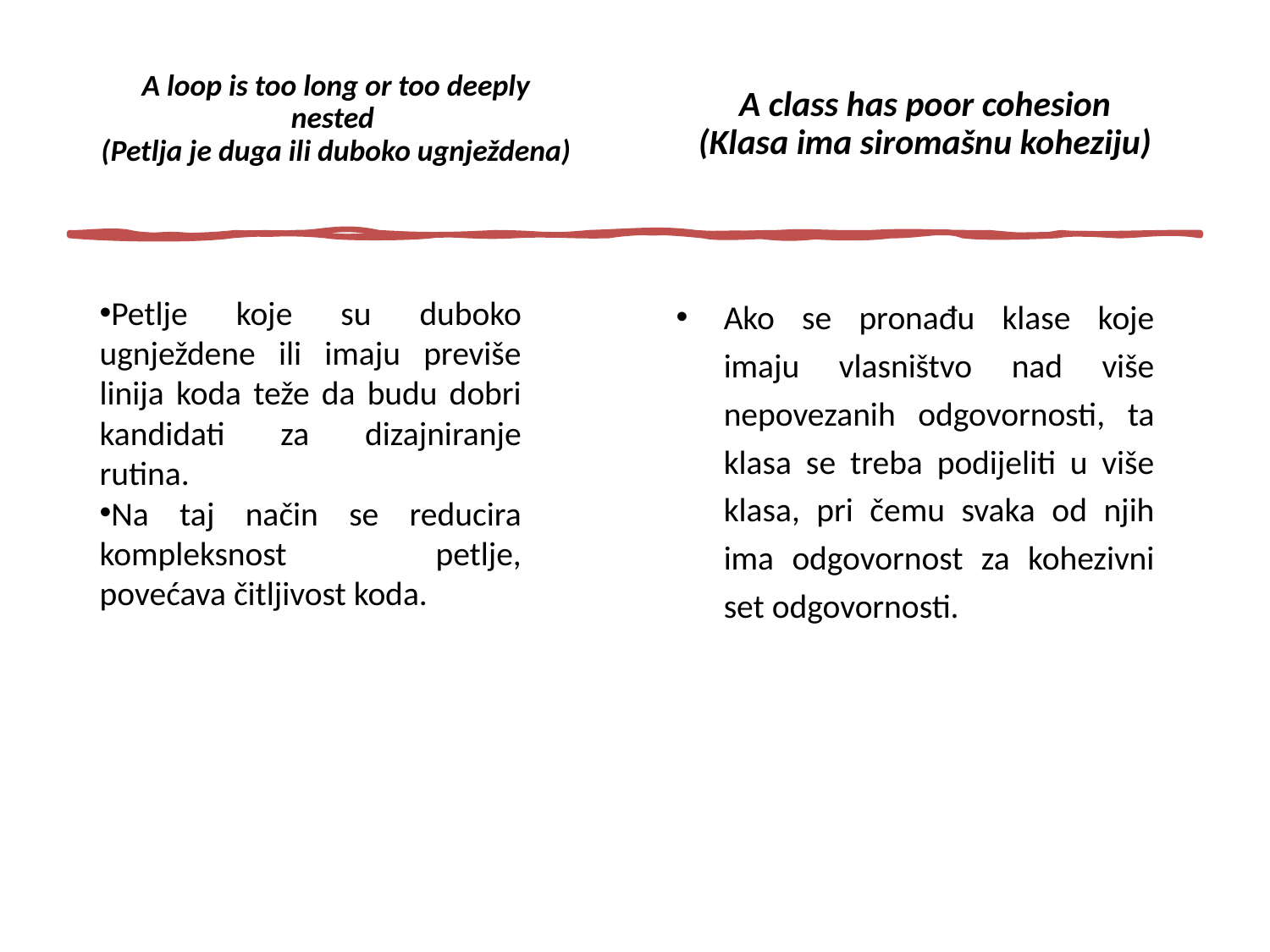

# A loop is too long or too deeply nested (Petlja je duga ili duboko ugnježdena)
A class has poor cohesion (Klasa ima siromašnu koheziju)

Ako se pronađu klase koje imaju vlasništvo nad više nepovezanih odgovornosti, ta klasa se treba podijeliti u više klasa, pri čemu svaka od njih ima odgovornost za kohezivni set odgovornosti.

Petlje koje su duboko ugnježdene ili imaju previše linija koda teže da budu dobri kandidati za dizajniranje rutina.
Na taj način se reducira kompleksnost  petlje, povećava čitljivost koda.